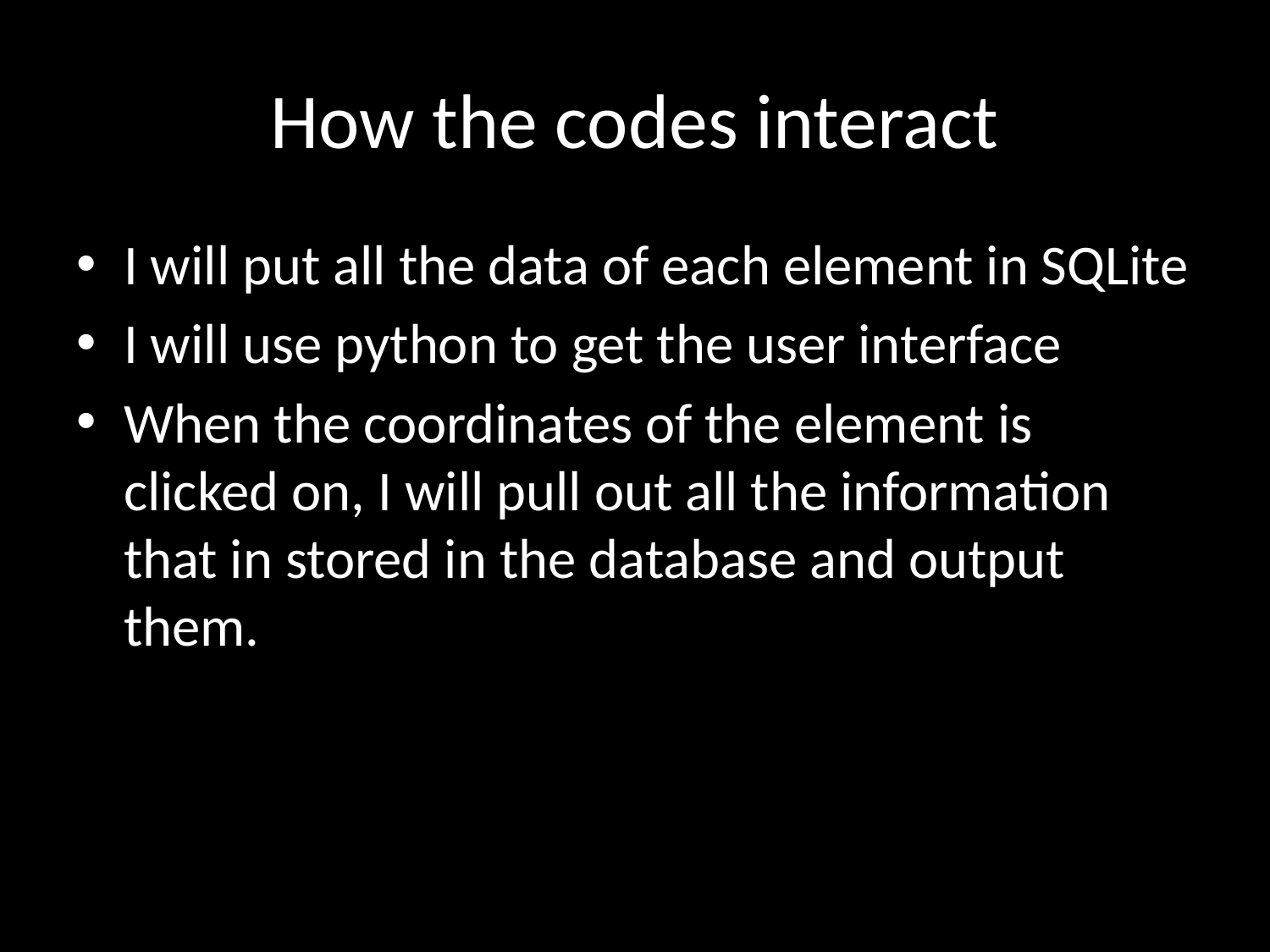

# How the codes interact
I will put all the data of each element in SQLite
I will use python to get the user interface
When the coordinates of the element is clicked on, I will pull out all the information that in stored in the database and output them.